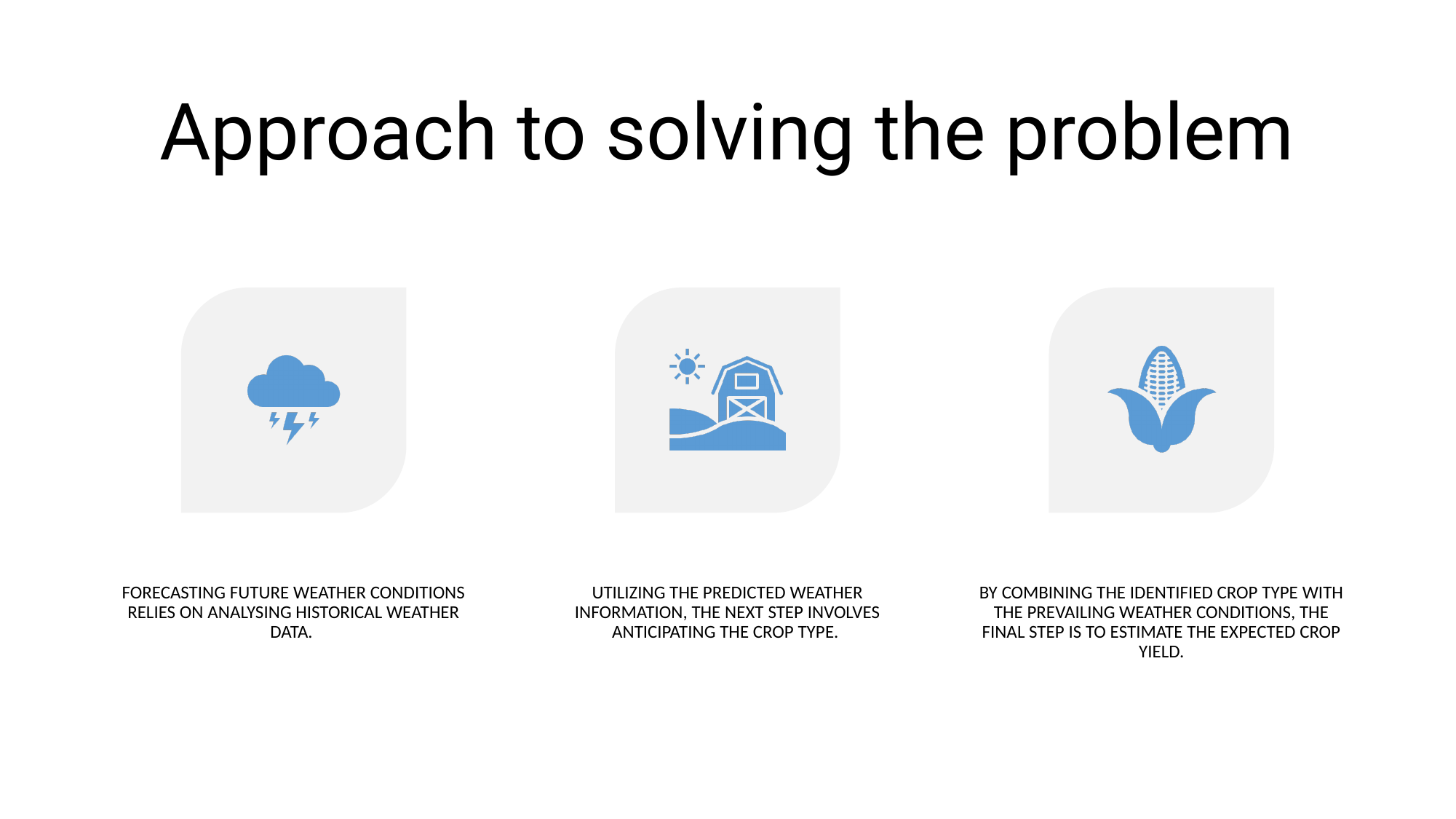

# Approach to solving the problem
Forecasting future weather conditions relies on analysing historical weather data.
Utilizing the predicted weather information, the next step involves anticipating the crop type.
By combining the identified crop type with the prevailing weather conditions, the final step is to estimate the expected crop yield.